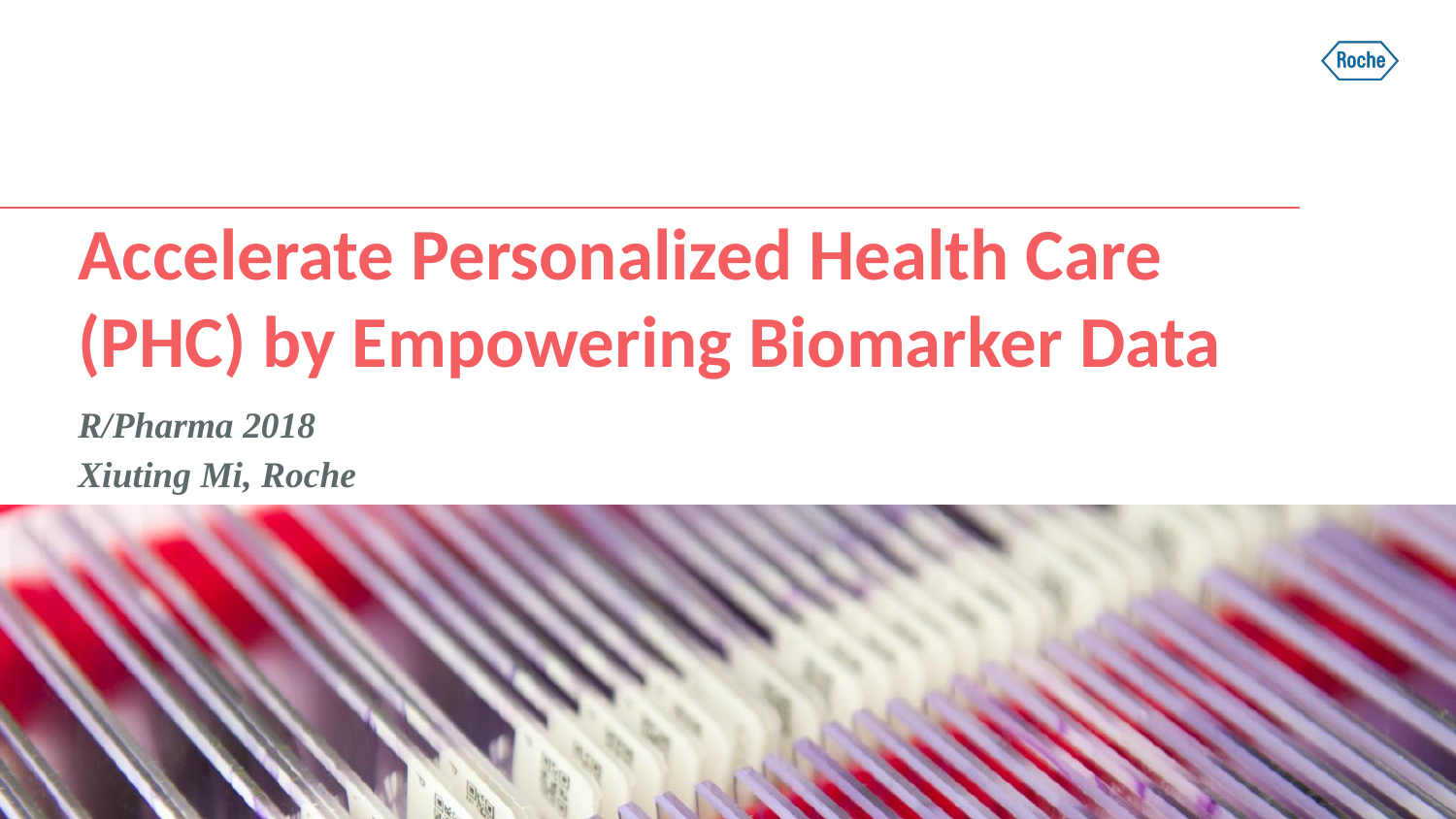

# Accelerate Personalized Health Care (PHC) by Empowering Biomarker Data
R/Pharma 2018
Xiuting Mi, Roche